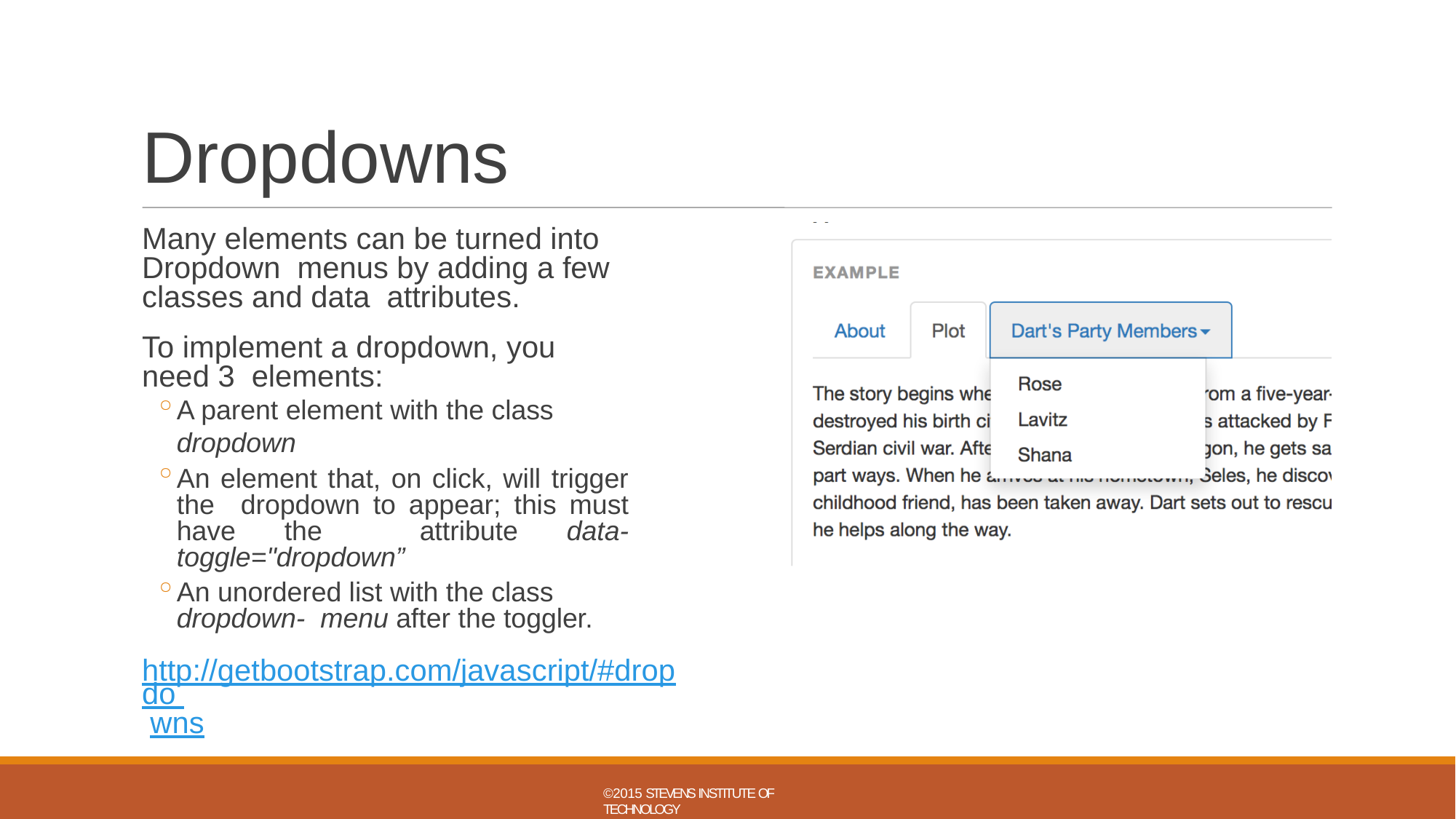

# Dropdowns

Many elements can be turned into Dropdown  menus by adding a few classes and data  attributes.
To implement a dropdown, you need 3  elements:
A parent element with the class dropdown
An element that, on click, will trigger the  dropdown to appear; this must have the  attribute data-toggle="dropdown”
An unordered list with the class dropdown-  menu after the toggler.
http://getbootstrap.com/javascript/#dropdo  wns

©2015 STEVENS INSTITUTE OF TECHNOLOGY